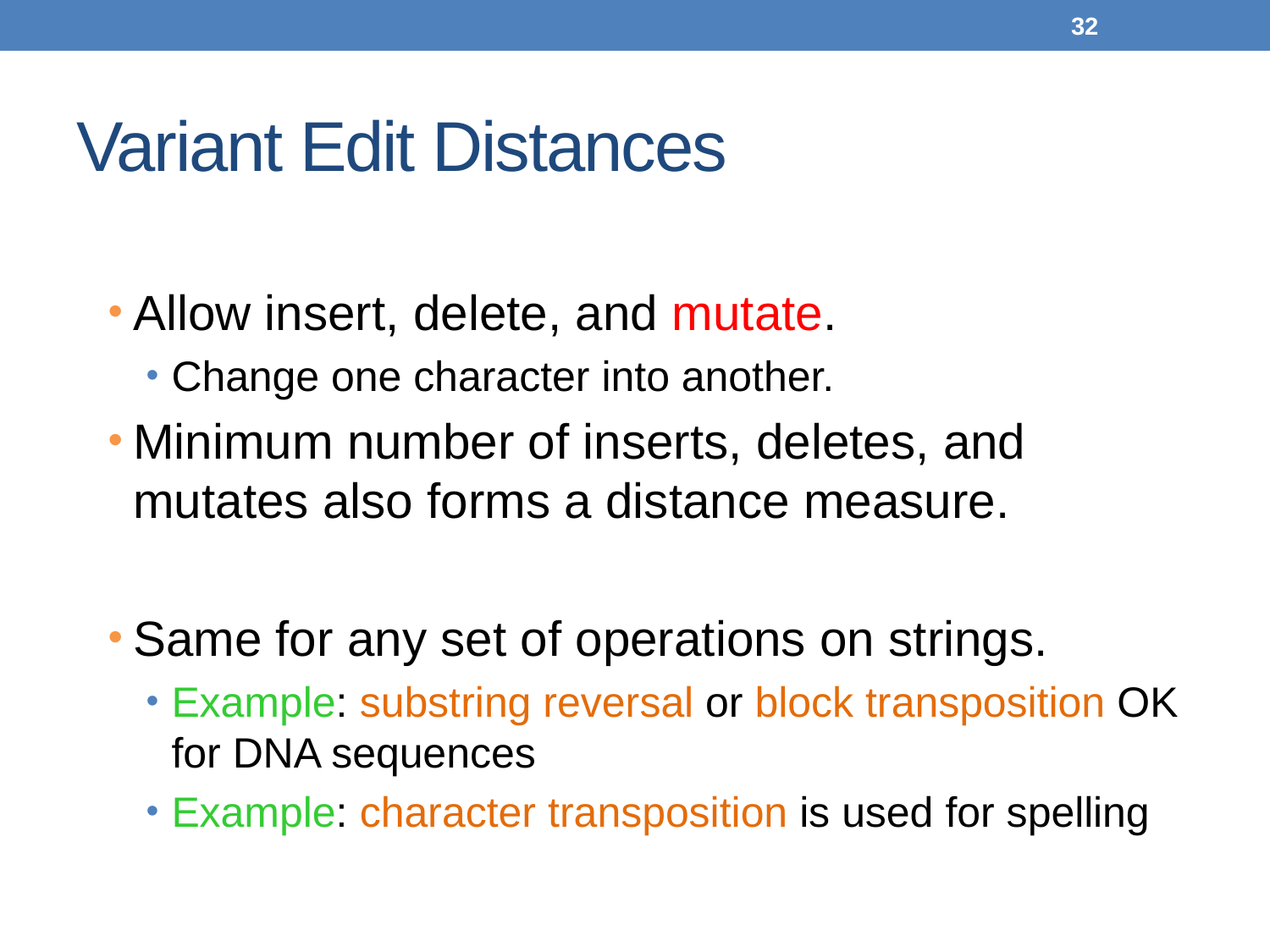

32
# Variant Edit Distances
Allow insert, delete, and mutate.
Change one character into another.
Minimum number of inserts, deletes, and mutates also forms a distance measure.

Same for any set of operations on strings.
Example: substring reversal or block transposition OK for DNA sequences
Example: character transposition is used for spelling